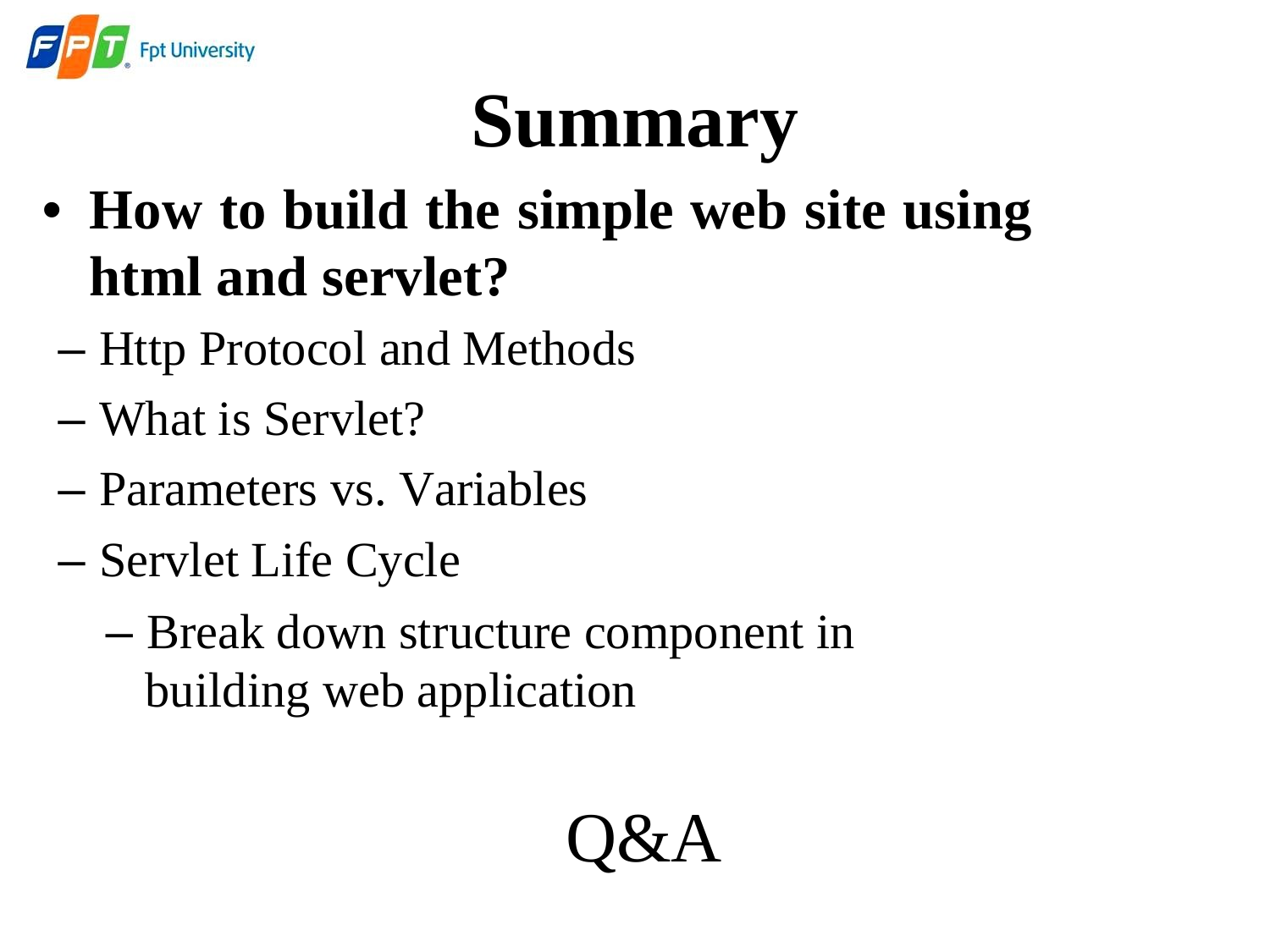

Summary
•	How to build the simple web site using html and servlet?
– Http Protocol and Methods
– What is Servlet?
– Parameters vs. Variables
– Servlet Life Cycle
– Break down structure component in building web application
Q&A